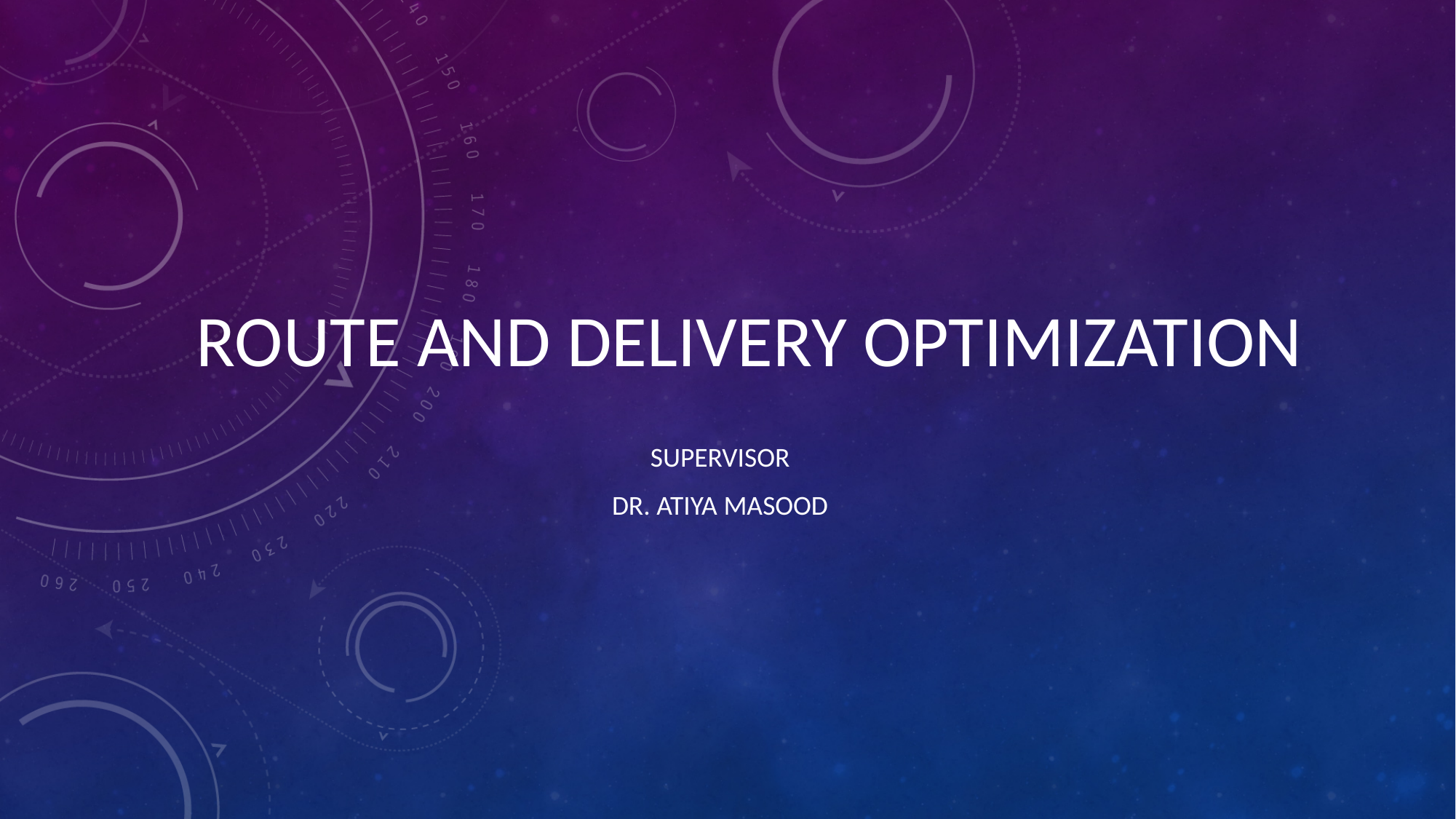

# Route and delivery optimization

Supervisor
Dr. Atiya Masood